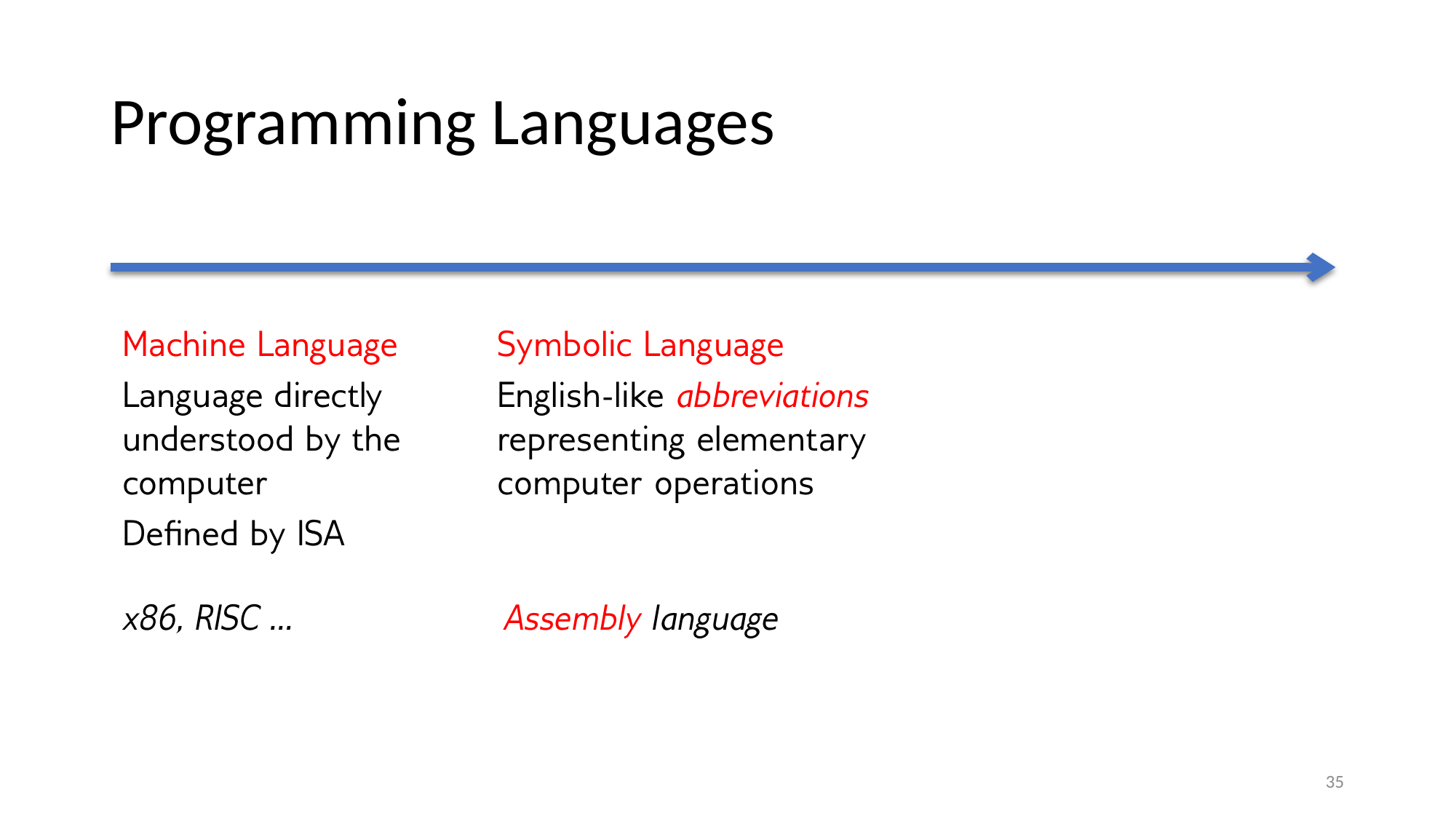

# Programming Languages
Machine Language
Language directly understood by the computer
Defined by ISA
Symbolic Language
English-like abbreviations representing elementary computer operations
x86, RISC …
Assembly language
35